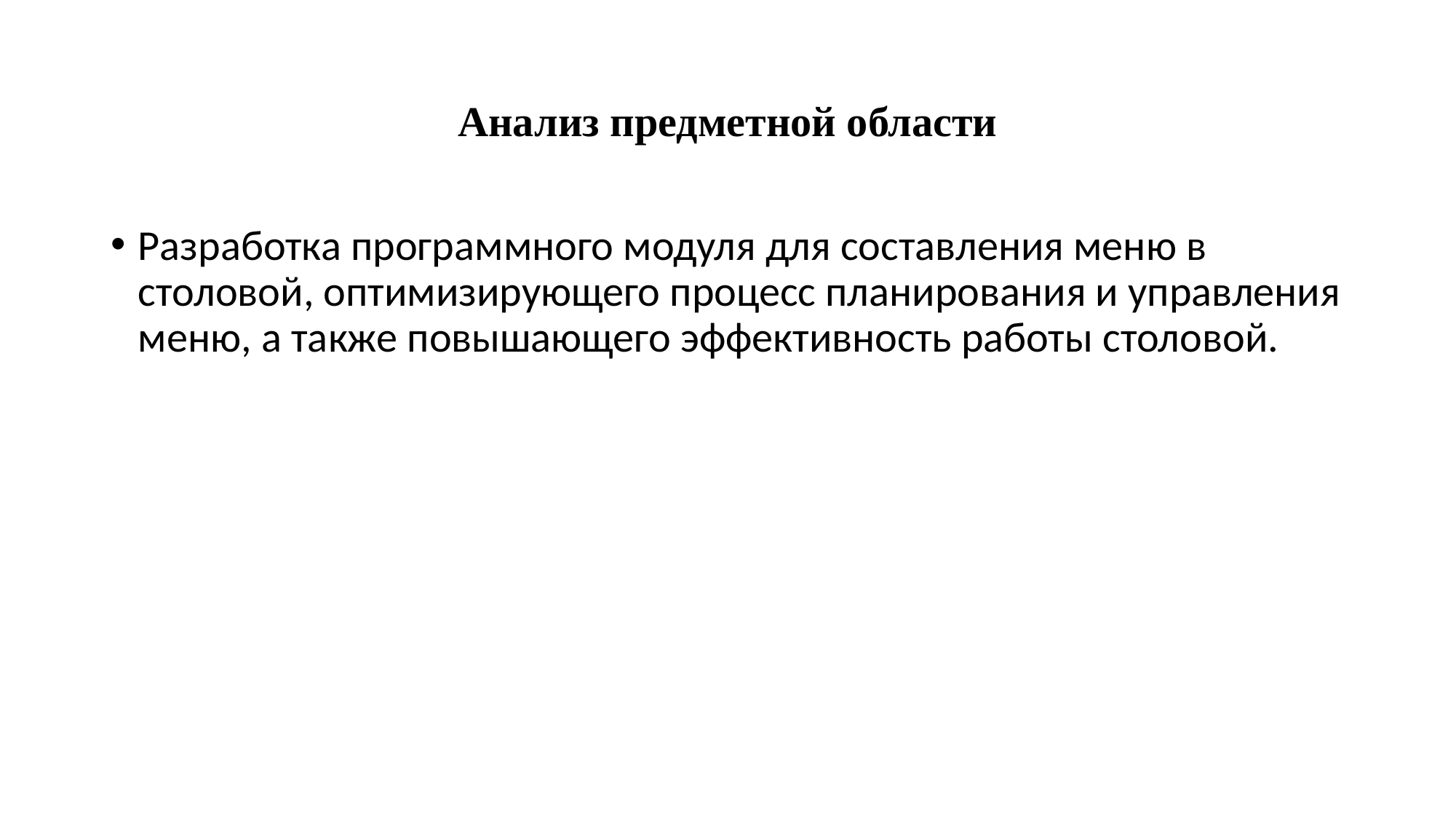

# Анализ предметной области
Разработка программного модуля для составления меню в столовой, оптимизирующего процесс планирования и управления меню, а также повышающего эффективность работы столовой.